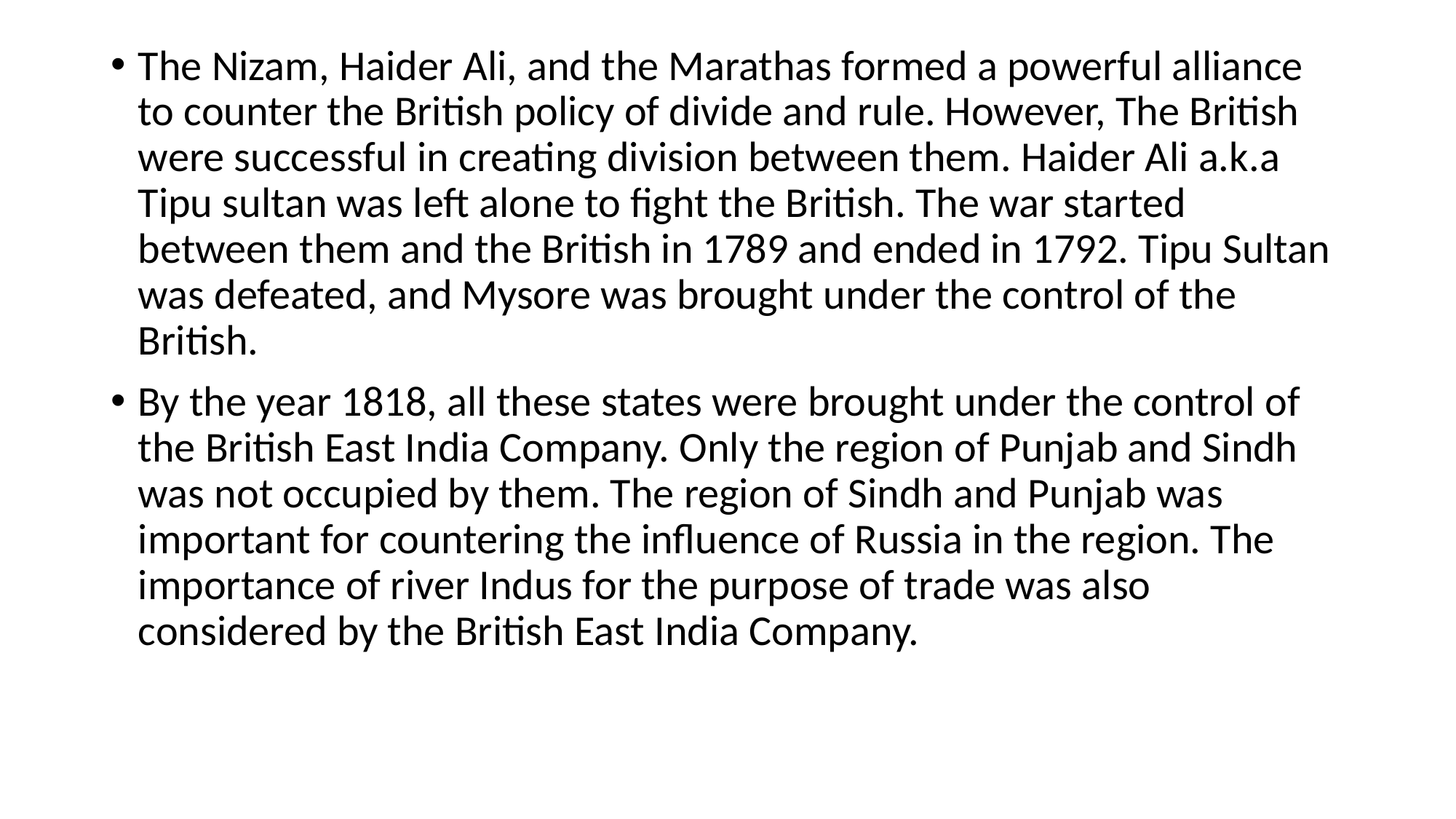

The Nizam, Haider Ali, and the Marathas formed a powerful alliance to counter the British policy of divide and rule. However, The British were successful in creating division between them. Haider Ali a.k.a Tipu sultan was left alone to fight the British. The war started between them and the British in 1789 and ended in 1792. Tipu Sultan was defeated, and Mysore was brought under the control of the British.
By the year 1818, all these states were brought under the control of the British East India Company. Only the region of Punjab and Sindh was not occupied by them. The region of Sindh and Punjab was important for countering the influence of Russia in the region. The importance of river Indus for the purpose of trade was also considered by the British East India Company.